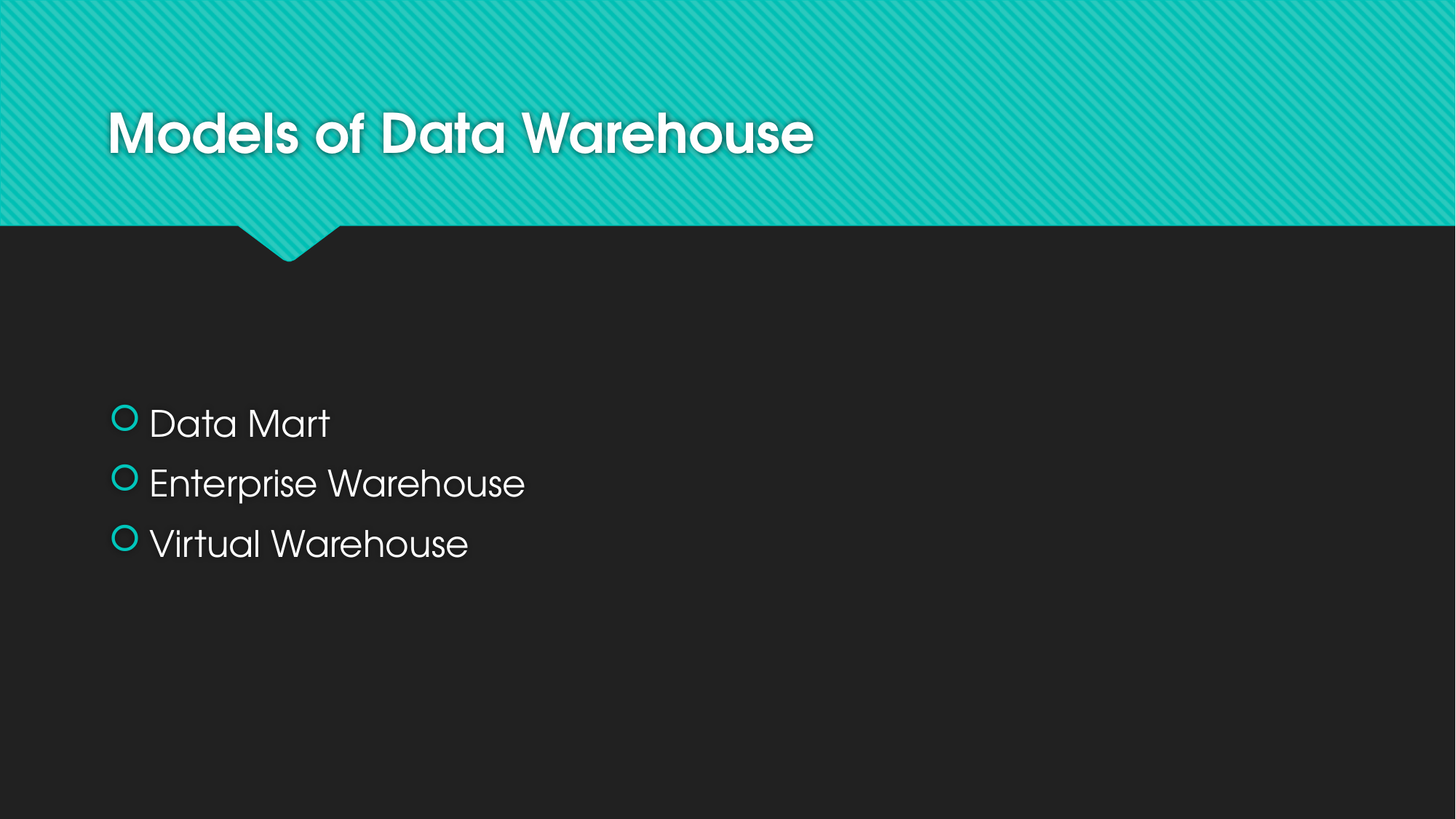

# Models of Data Warehouse
Data Mart
Enterprise Warehouse
Virtual Warehouse